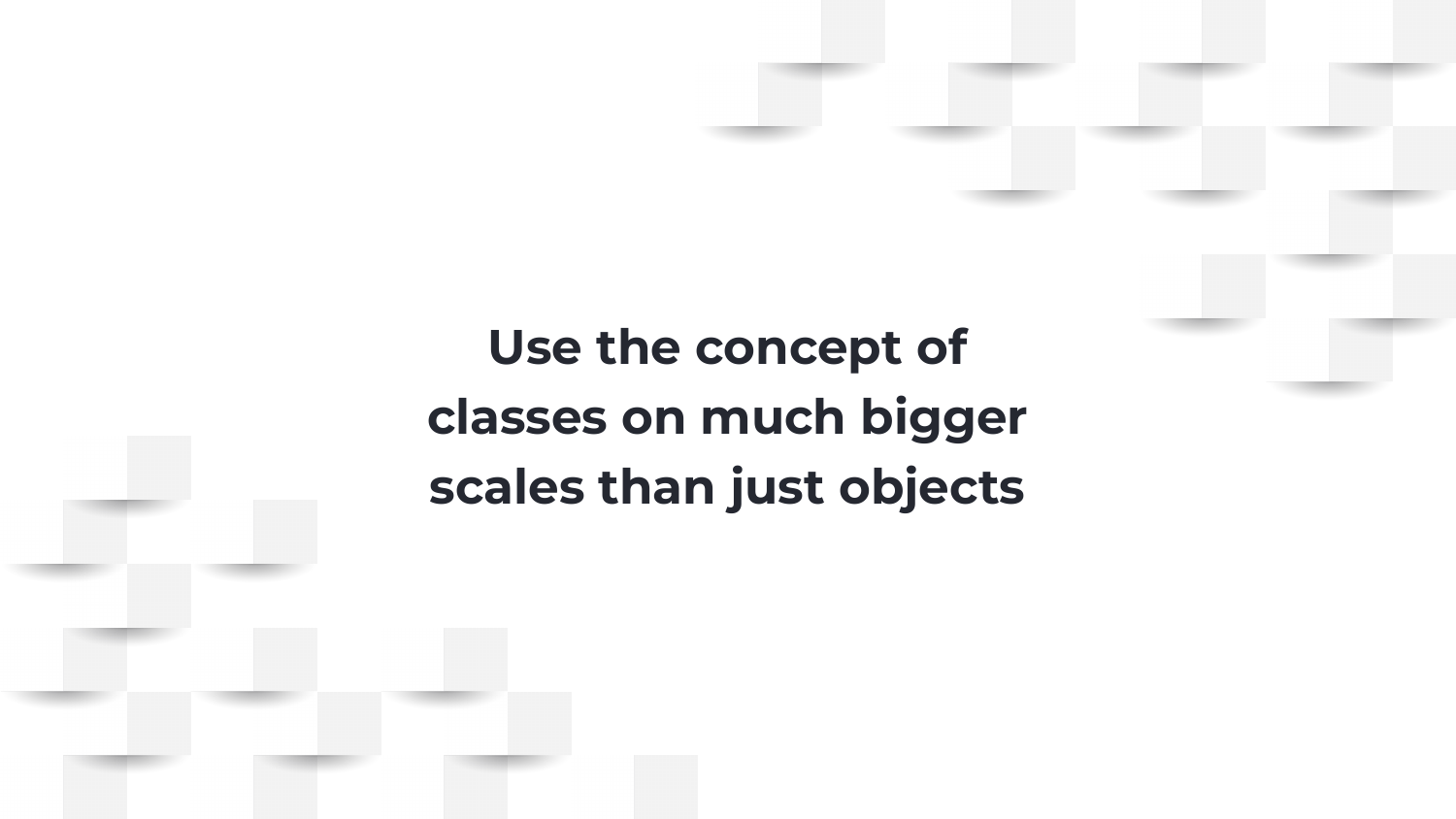

Use the concept of classes on much bigger scales than just objects
4